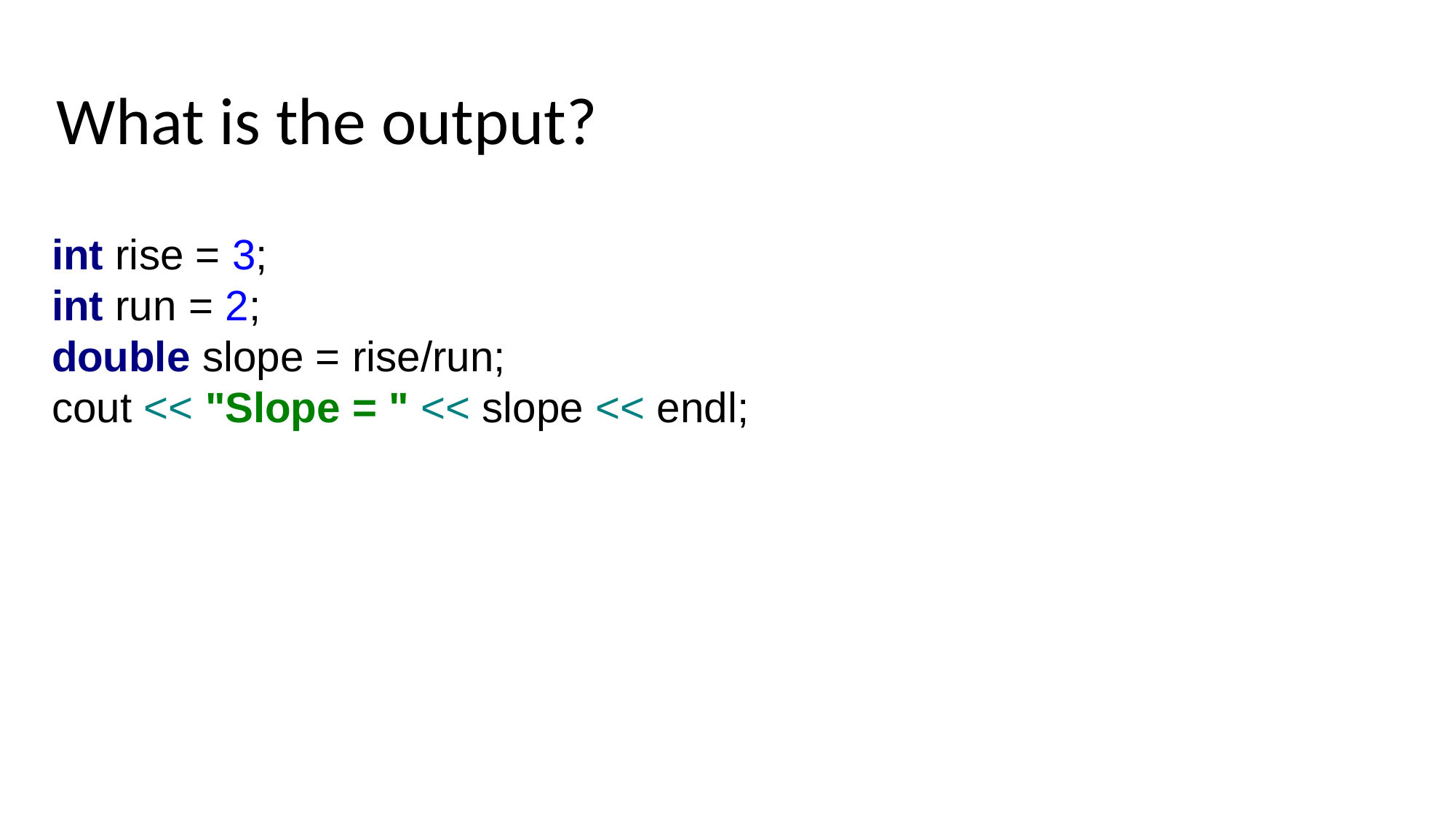

# What is the output?
int rise = 3;
int run = 2;
double slope = rise/run;
cout << "Slope = " << slope << endl;